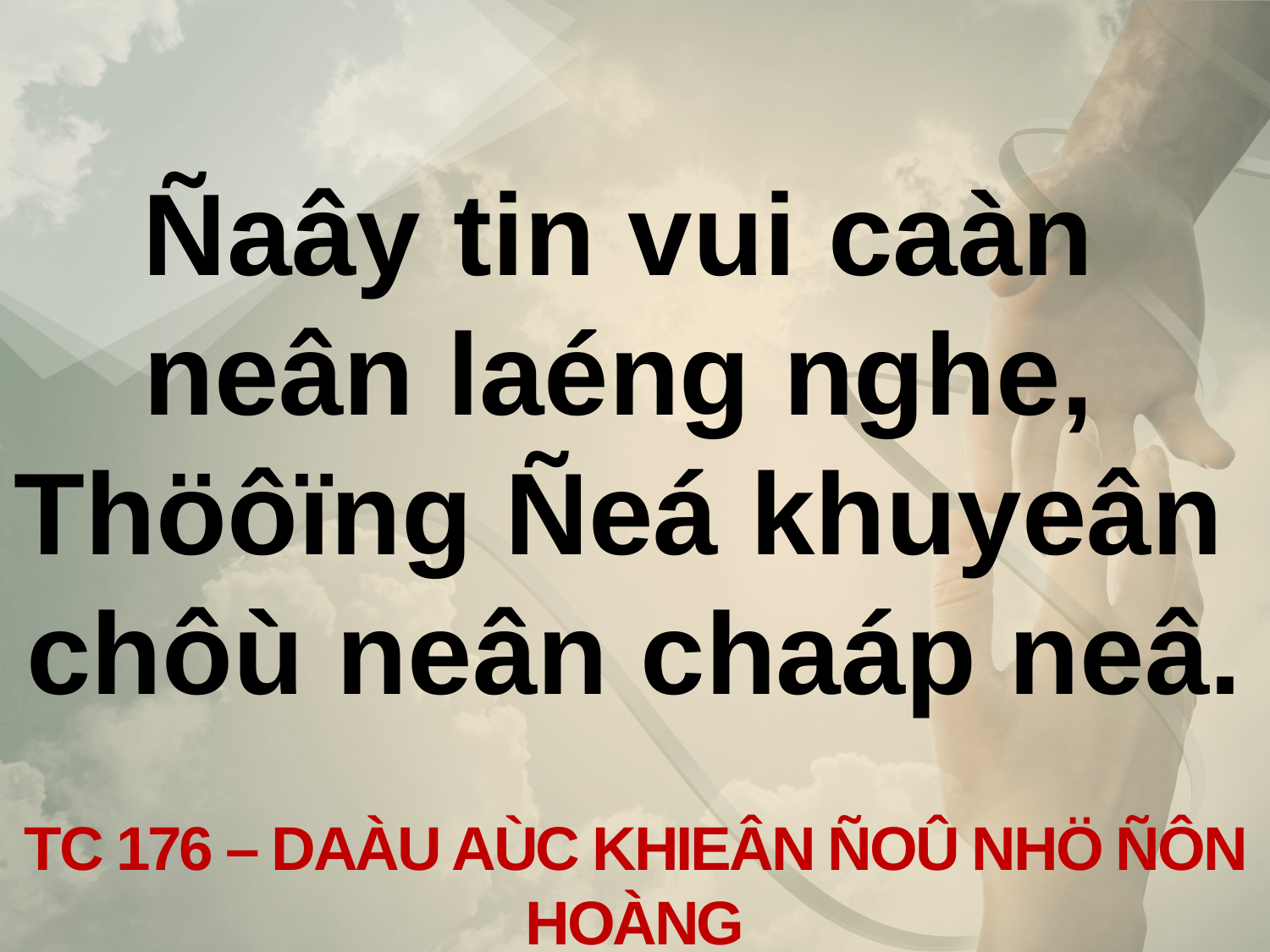

Ñaây tin vui caàn
neân laéng nghe,
Thöôïng Ñeá khuyeân
chôù neân chaáp neâ.
TC 176 – DAÀU AÙC KHIEÂN ÑOÛ NHÖ ÑÔN HOÀNG